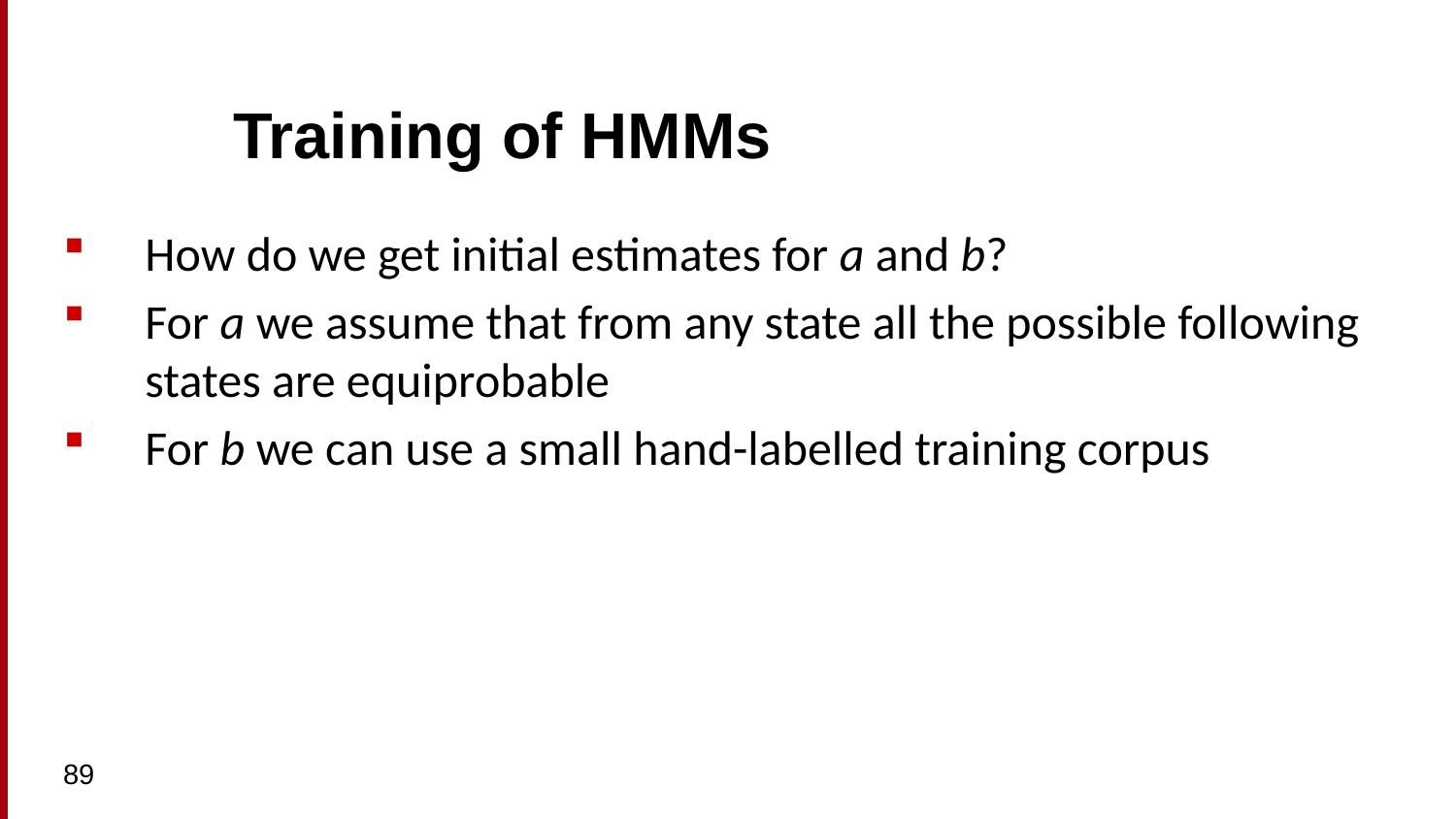

# Training of HMMs
How do we get initial estimates for a and b?
For a we assume that from any state all the possible following states are equiprobable
For b we can use a small hand-labelled training corpus
89